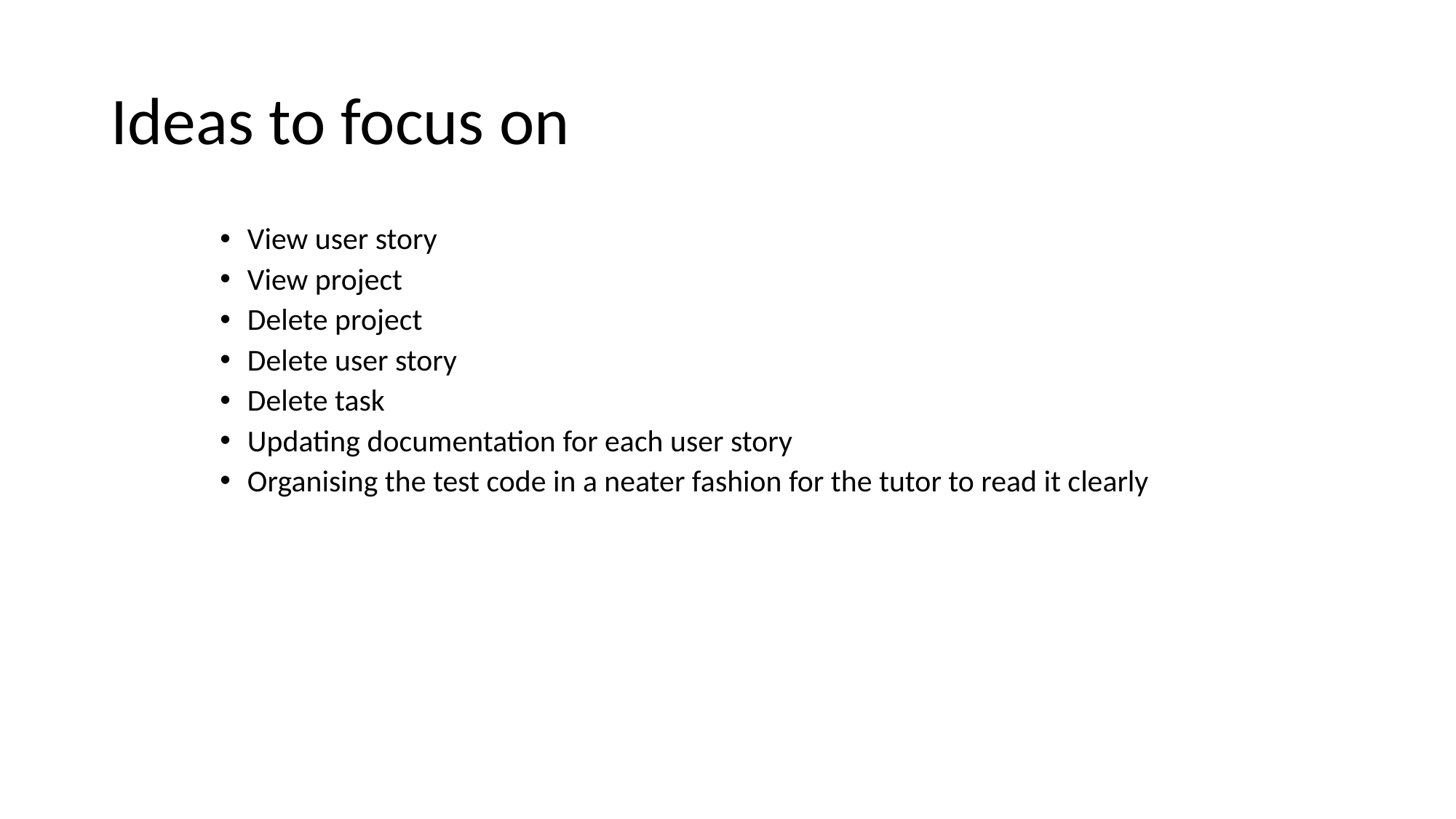

# Ideas to focus on
View user story
View project
Delete project
Delete user story
Delete task
Updating documentation for each user story
Organising the test code in a neater fashion for the tutor to read it clearly